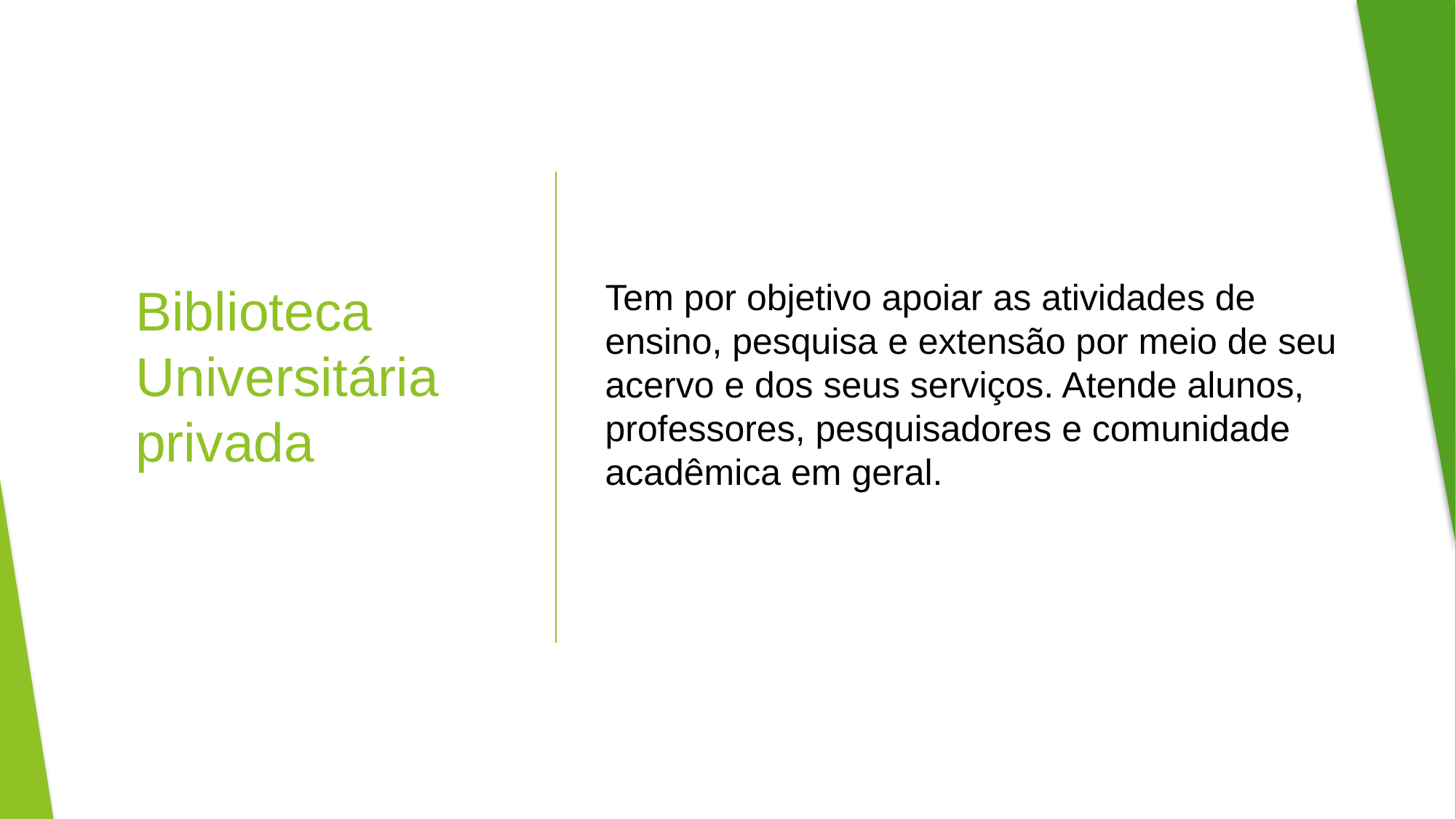

Tem por objetivo apoiar as atividades de ensino, pesquisa e extensão por meio de seu acervo e dos seus serviços. Atende alunos, professores, pesquisadores e comunidade acadêmica em geral.

# Biblioteca Universitária privada